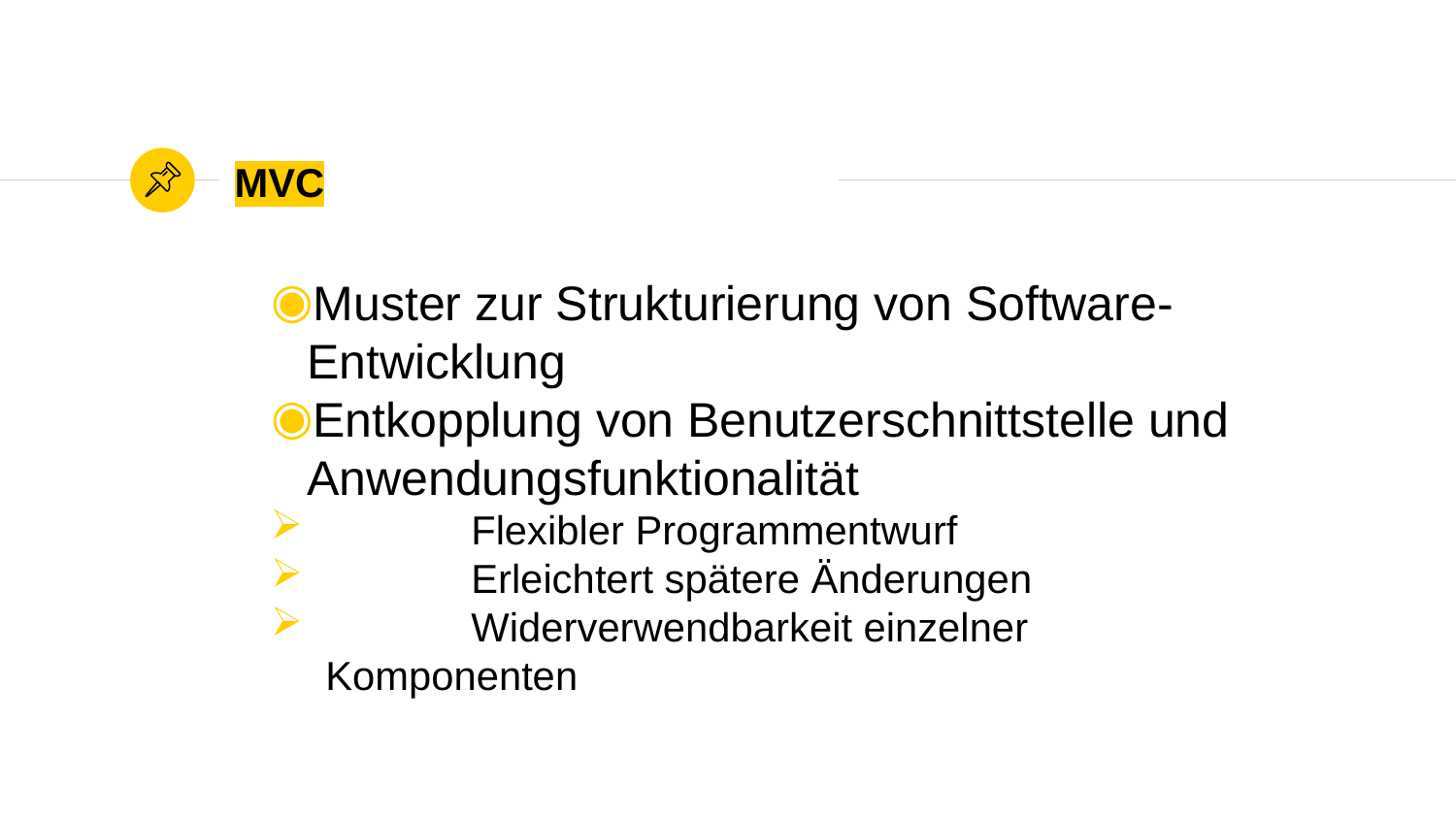

# MVC

Muster zur Strukturierung von Software-Entwicklung
Entkopplung von Benutzerschnittstelle und Anwendungsfunktionalität
	Flexibler Programmentwurf
	Erleichtert spätere Änderungen
	Widerverwendbarkeit einzelner Komponenten